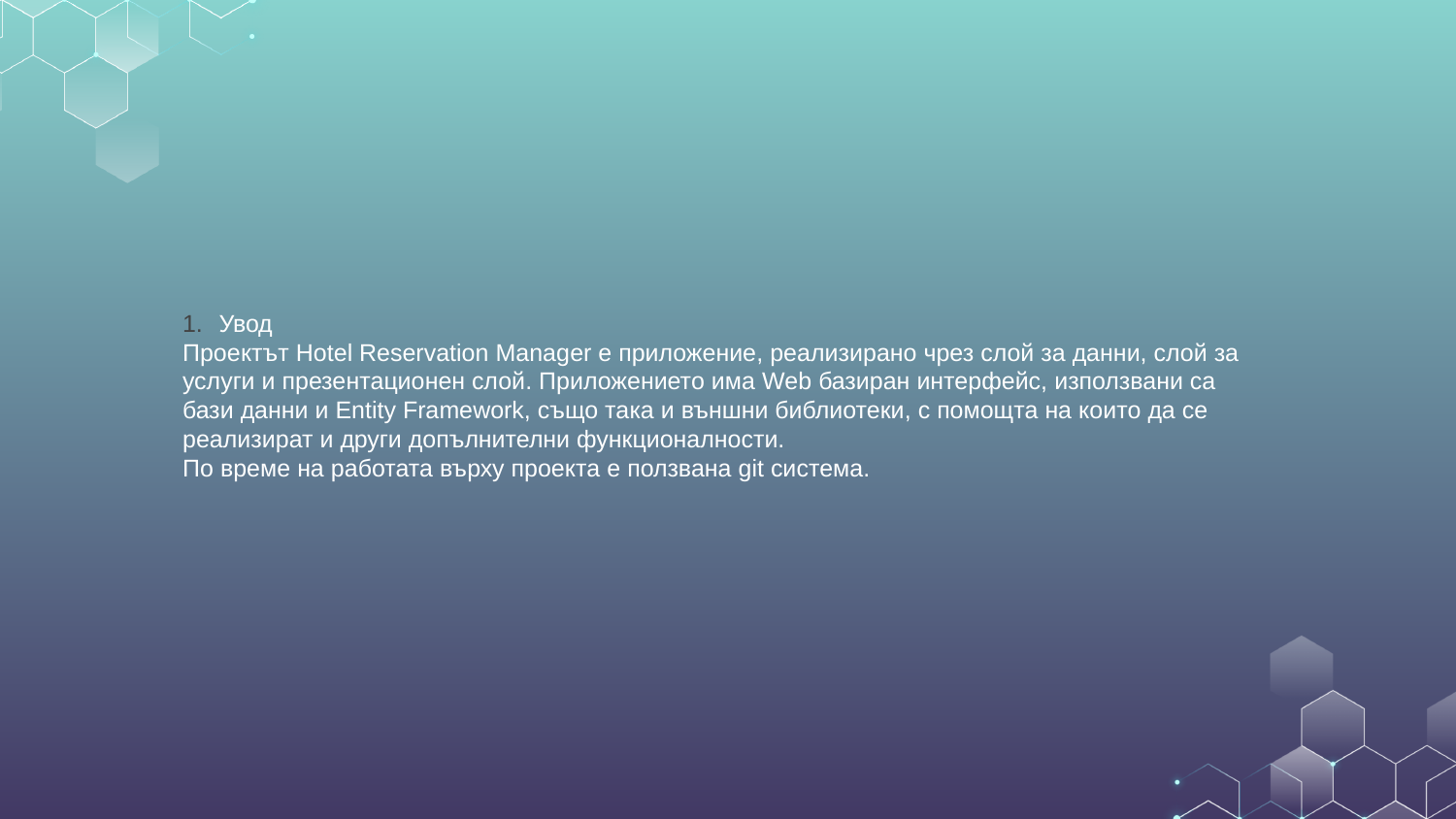

Увод
Проектът Hotel Reservation Manager е приложение, реализирано чрез слой за данни, слой за услуги и презентационен слой. Приложението има Web базиран интерфейс, използвани са бази данни и Entity Framework, също така и външни библиотеки, с помощта на които да се реализират и други допълнителни функционалности.
По време на работата върху проекта е ползвана git система.